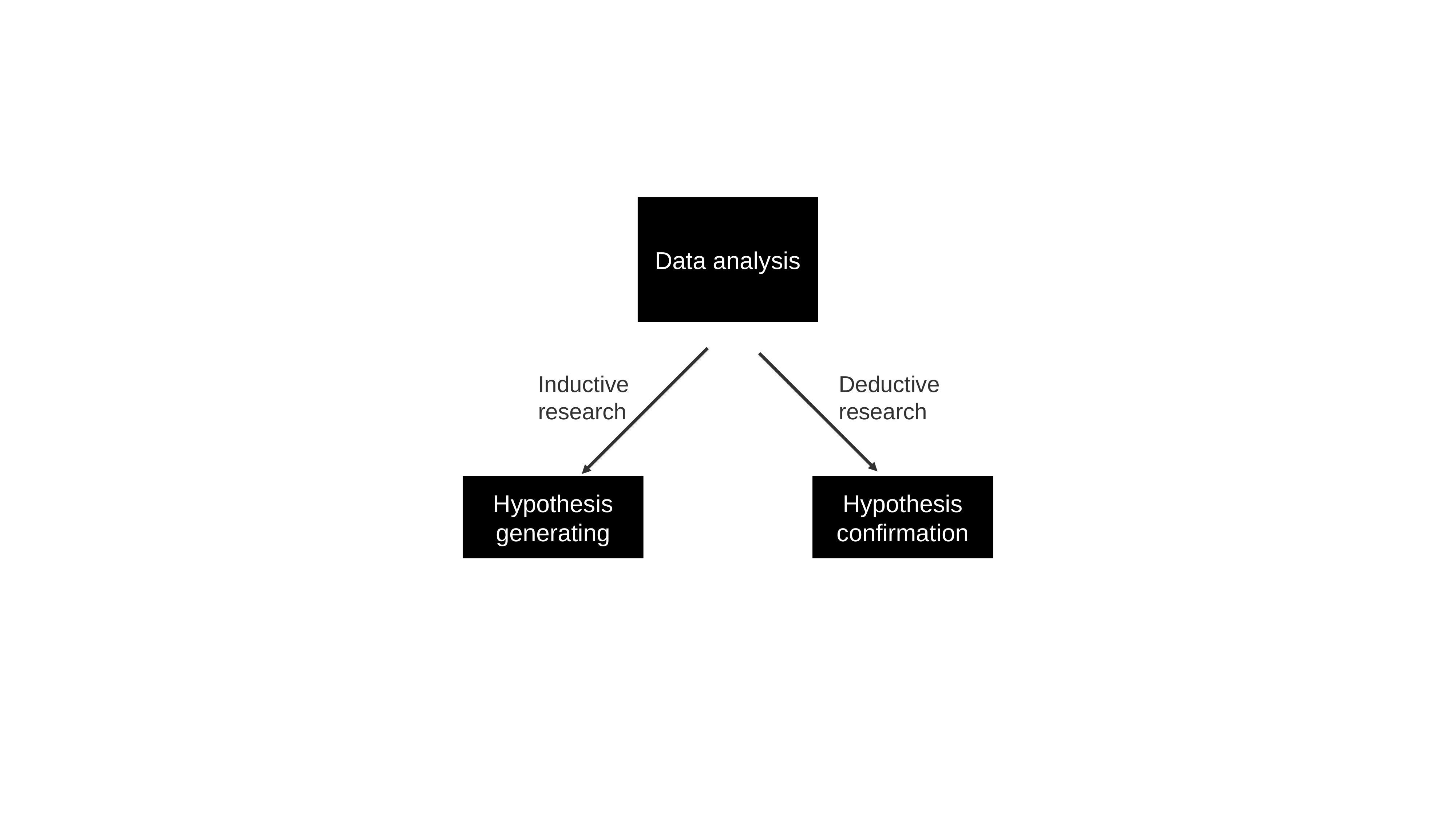

Data analysis

Inductive
research
Deductive
research
Hypothesis generating
Hypothesis confirmation